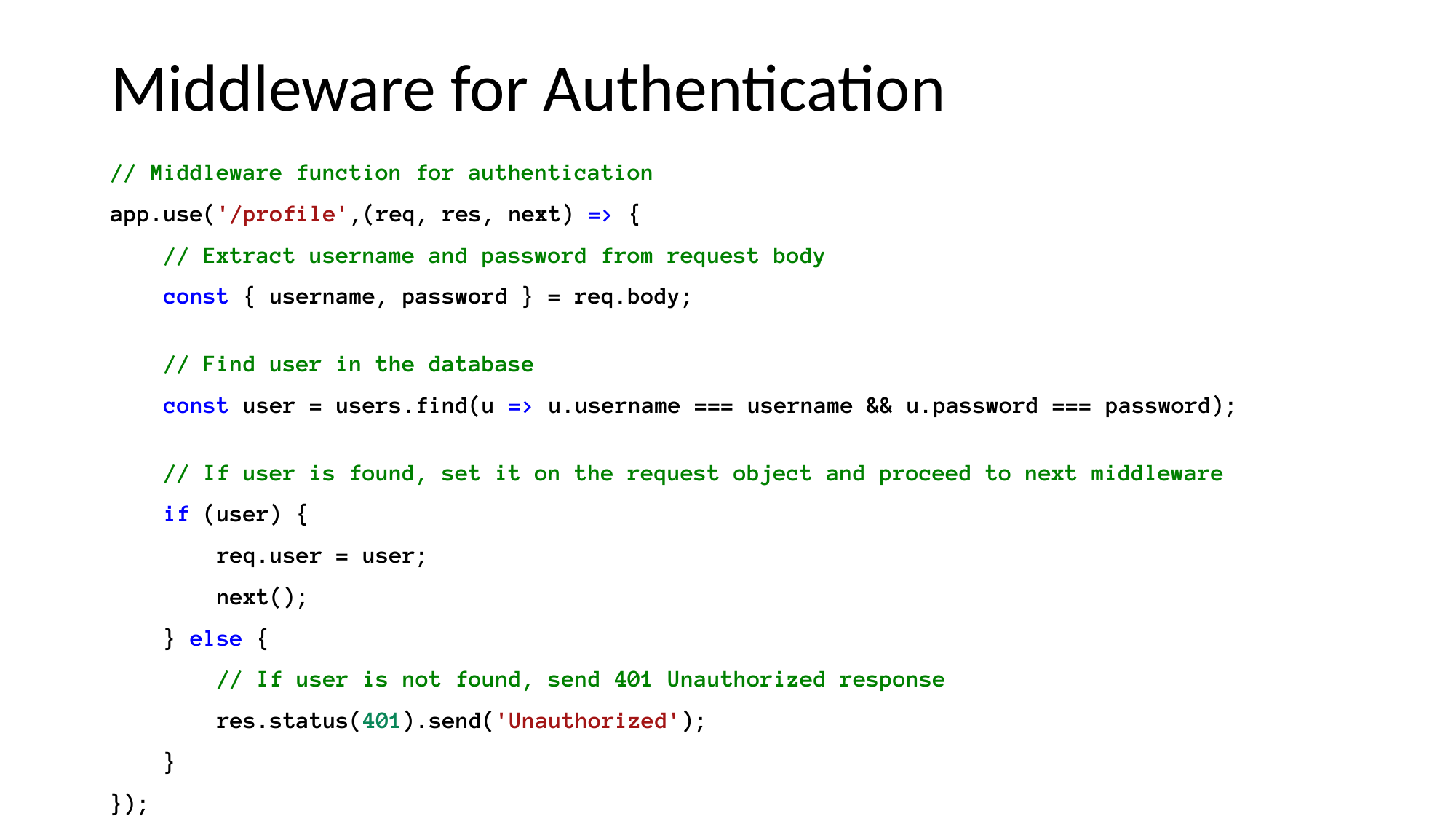

# Middleware for Authentication
// Middleware function for authentication
app.use('/profile',(req, res, next) => {
    // Extract username and password from request body
    const { username, password } = req.body;
    // Find user in the database
    const user = users.find(u => u.username === username && u.password === password);
    // If user is found, set it on the request object and proceed to next middleware
    if (user) {
        req.user = user;
        next();
    } else {
        // If user is not found, send 401 Unauthorized response
        res.status(401).send('Unauthorized');
    }
});